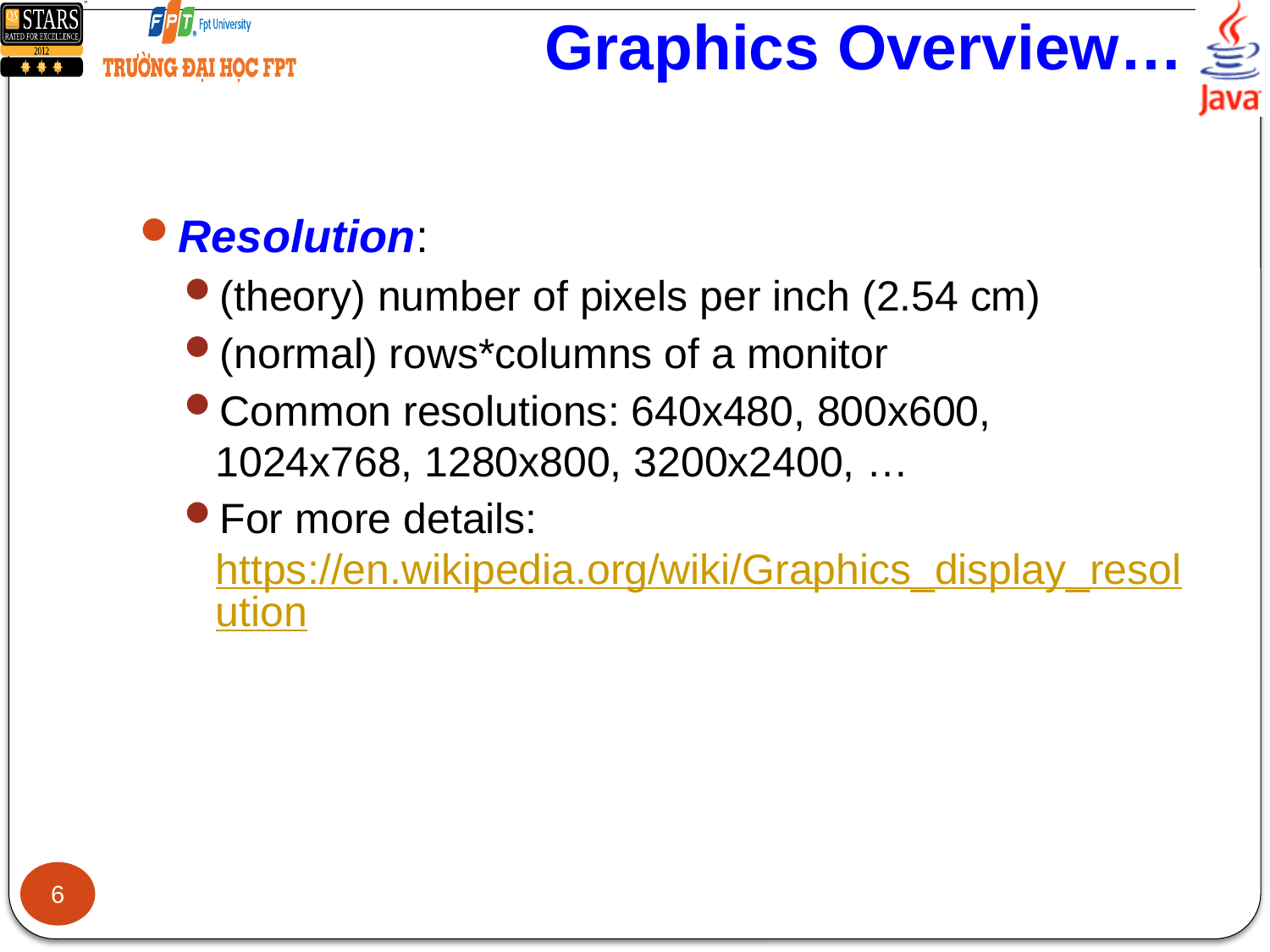

# Graphics Overview…
Resolution:
(theory) number of pixels per inch (2.54 cm)
(normal) rows*columns of a monitor
Common resolutions: 640x480, 800x600, 1024x768, 1280x800, 3200x2400, …
For more details: https://en.wikipedia.org/wiki/Graphics_display_resolution

6